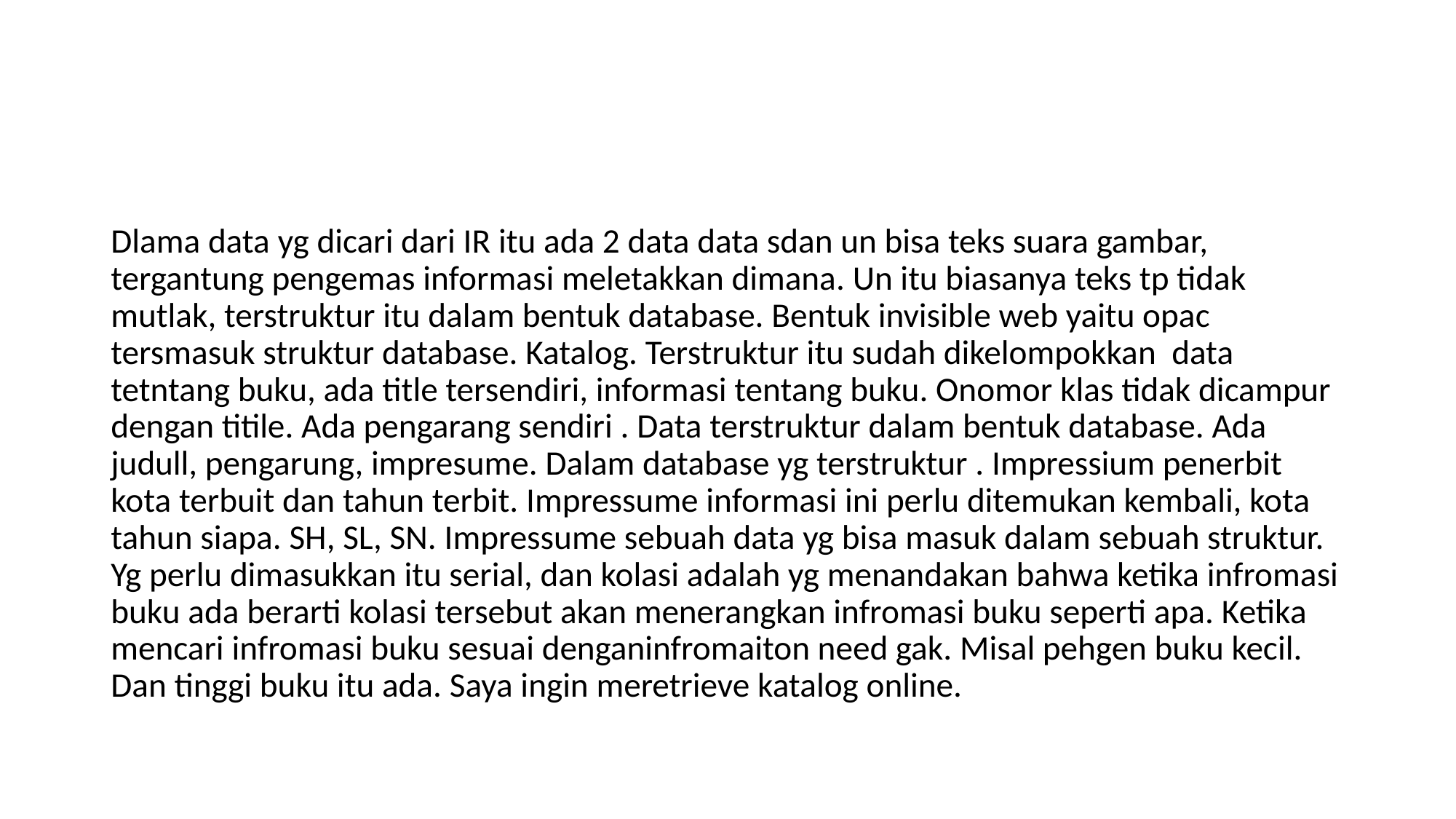

#
Dlama data yg dicari dari IR itu ada 2 data data sdan un bisa teks suara gambar, tergantung pengemas informasi meletakkan dimana. Un itu biasanya teks tp tidak mutlak, terstruktur itu dalam bentuk database. Bentuk invisible web yaitu opac tersmasuk struktur database. Katalog. Terstruktur itu sudah dikelompokkan  data tetntang buku, ada title tersendiri, informasi tentang buku. Onomor klas tidak dicampur dengan titile. Ada pengarang sendiri . Data terstruktur dalam bentuk database. Ada judull, pengarung, impresume. Dalam database yg terstruktur . Impressium penerbit kota terbuit dan tahun terbit. Impressume informasi ini perlu ditemukan kembali, kota tahun siapa. SH, SL, SN. Impressume sebuah data yg bisa masuk dalam sebuah struktur. Yg perlu dimasukkan itu serial, dan kolasi adalah yg menandakan bahwa ketika infromasi buku ada berarti kolasi tersebut akan menerangkan infromasi buku seperti apa. Ketika mencari infromasi buku sesuai denganinfromaiton need gak. Misal pehgen buku kecil. Dan tinggi buku itu ada. Saya ingin meretrieve katalog online.